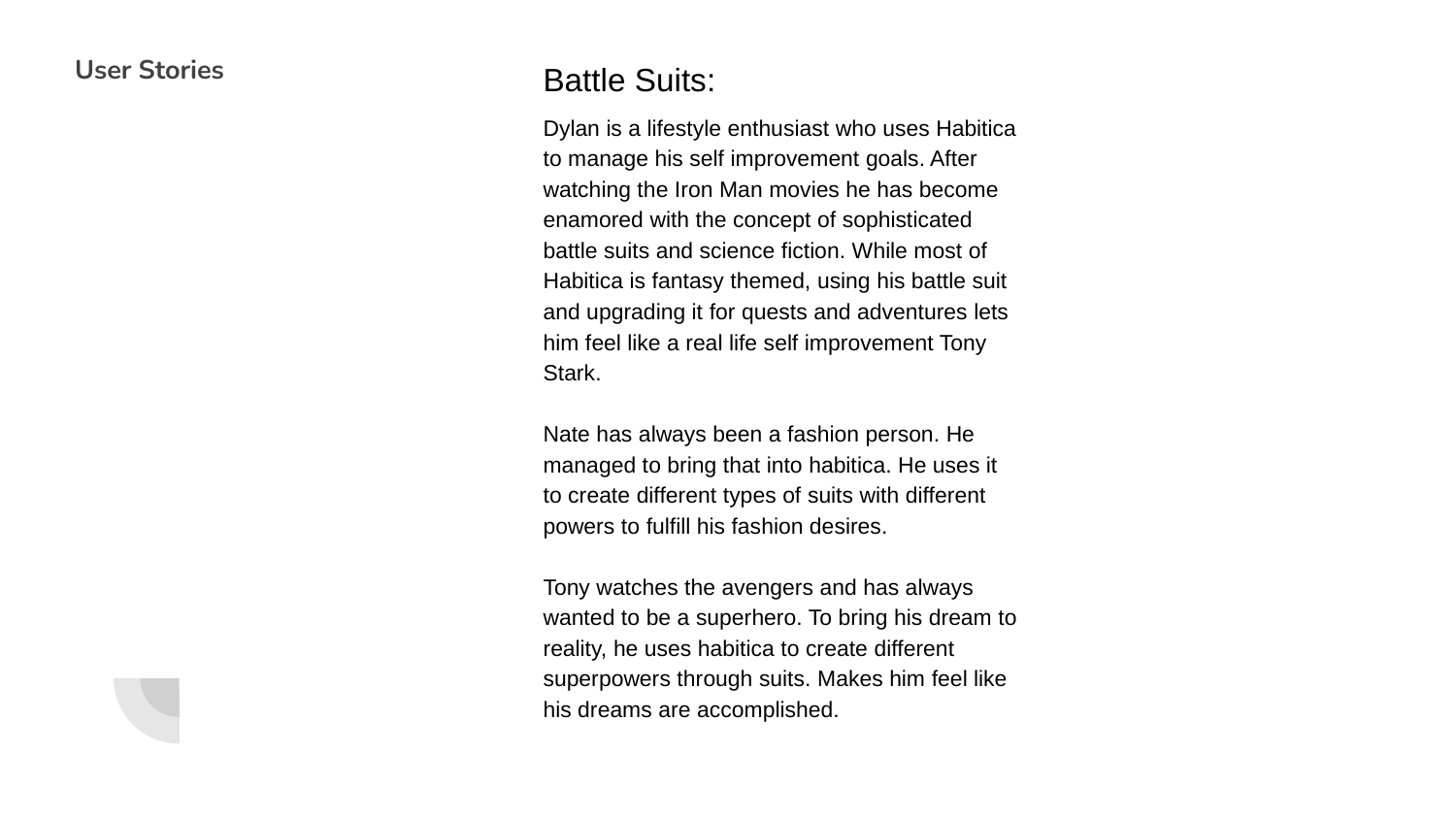

User Stories
Battle Suits:
Dylan is a lifestyle enthusiast who uses Habitica to manage his self improvement goals. After watching the Iron Man movies he has become enamored with the concept of sophisticated battle suits and science fiction. While most of Habitica is fantasy themed, using his battle suit and upgrading it for quests and adventures lets him feel like a real life self improvement Tony Stark.

Nate has always been a fashion person. He managed to bring that into habitica. He uses it to create different types of suits with different powers to fulfill his fashion desires.

Tony watches the avengers and has always wanted to be a superhero. To bring his dream to reality, he uses habitica to create different superpowers through suits. Makes him feel like his dreams are accomplished.